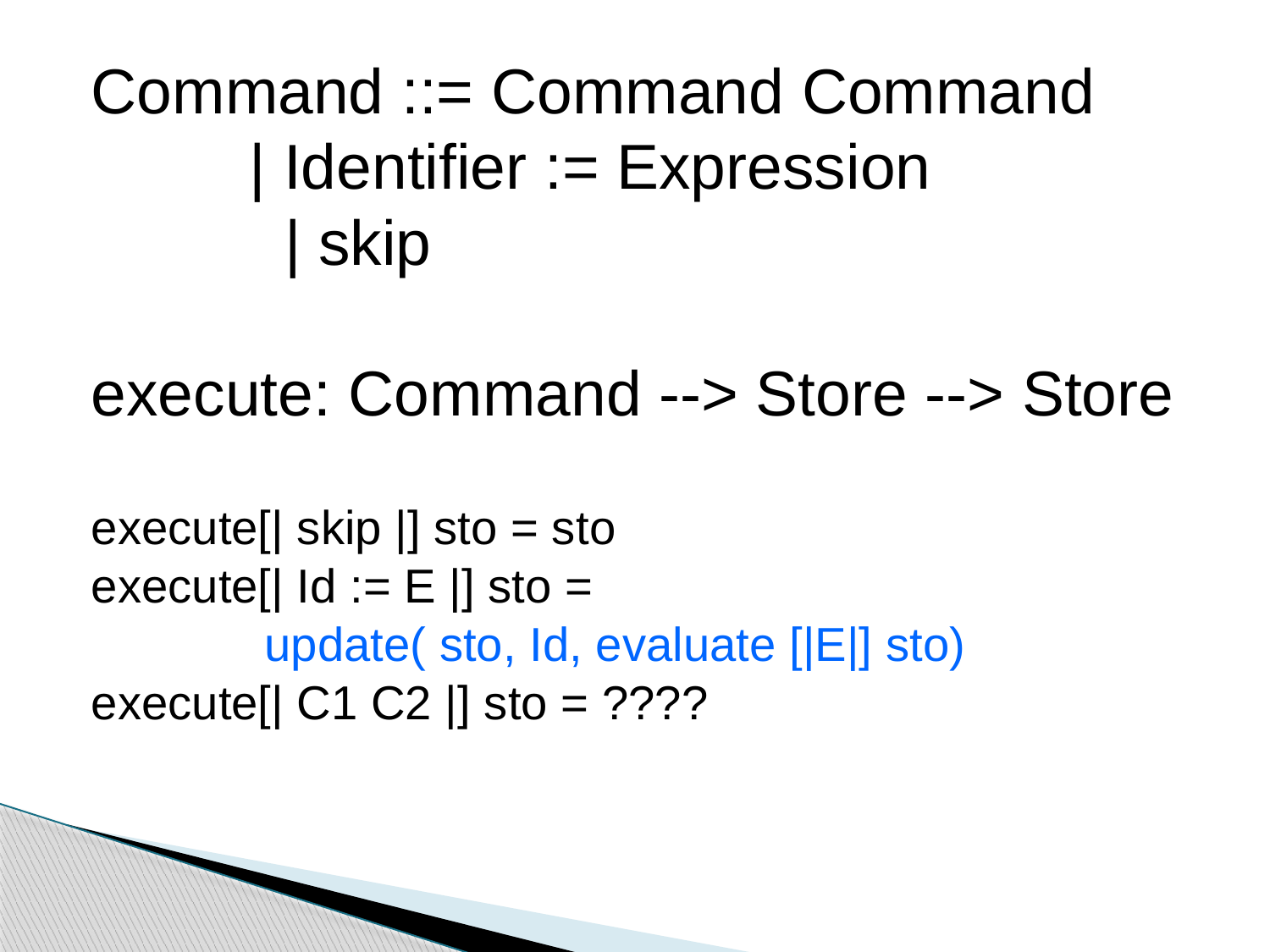

Command ::= Command Command
	       | Identifier := Expression
           | skip

execute: Command --> Store --> Store

execute[| skip |] sto = sto
execute[| Id := E |] sto =
             update( sto, Id, evaluate [|E|] sto)
execute[| C1 C2 |] sto = ????